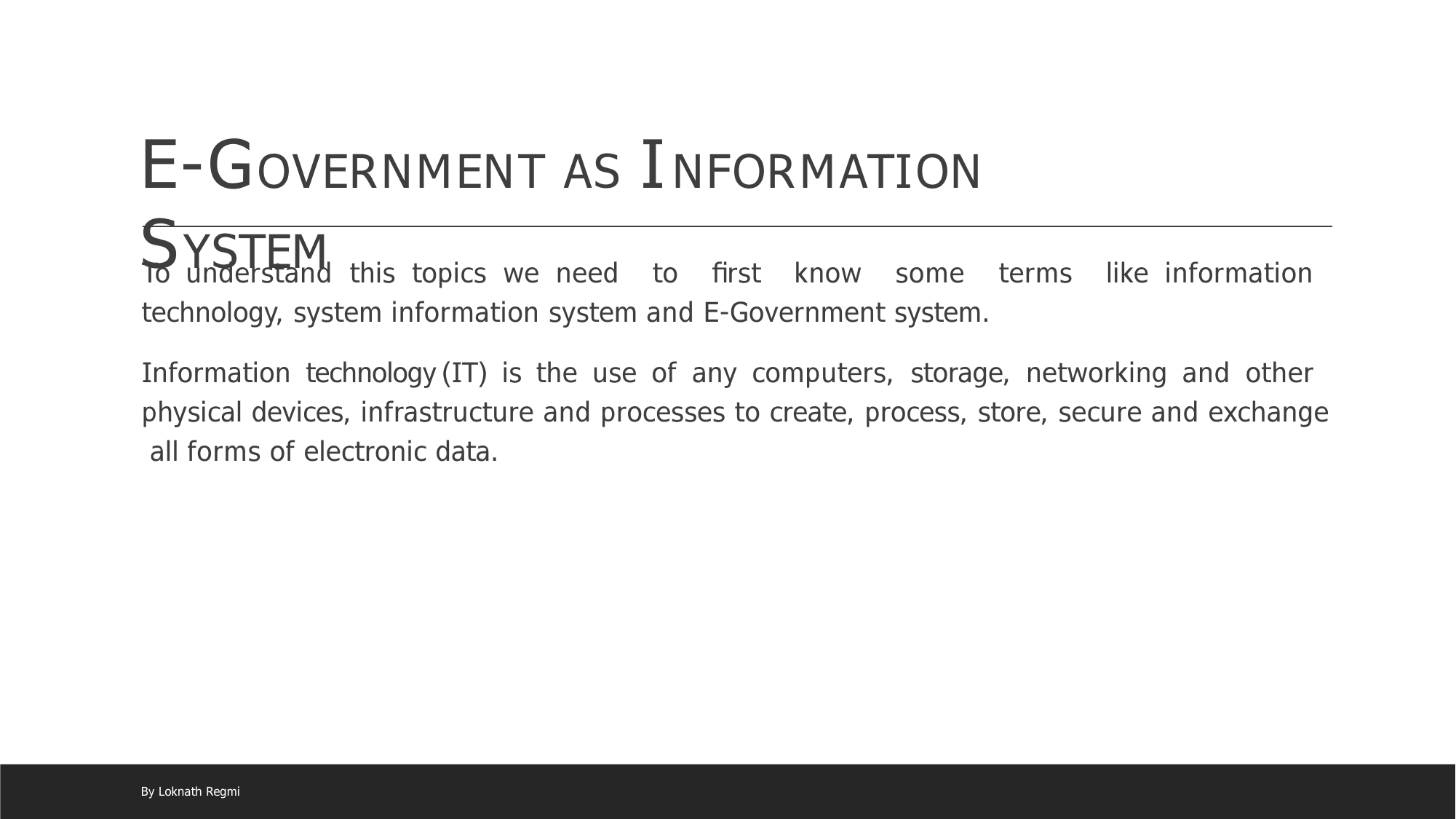

# E-GOVERNMENT AS INFORMATION SYSTEM
To understand this topics we need  to  ﬁrst  know  some  terms  like information  technology, system information system and E-Government system.
Information technology (IT) is the use of any computers, storage, networking and other  physical devices, infrastructure and processes to create, process, store, secure and exchange  all forms of electronic data.
By Loknath Regmi